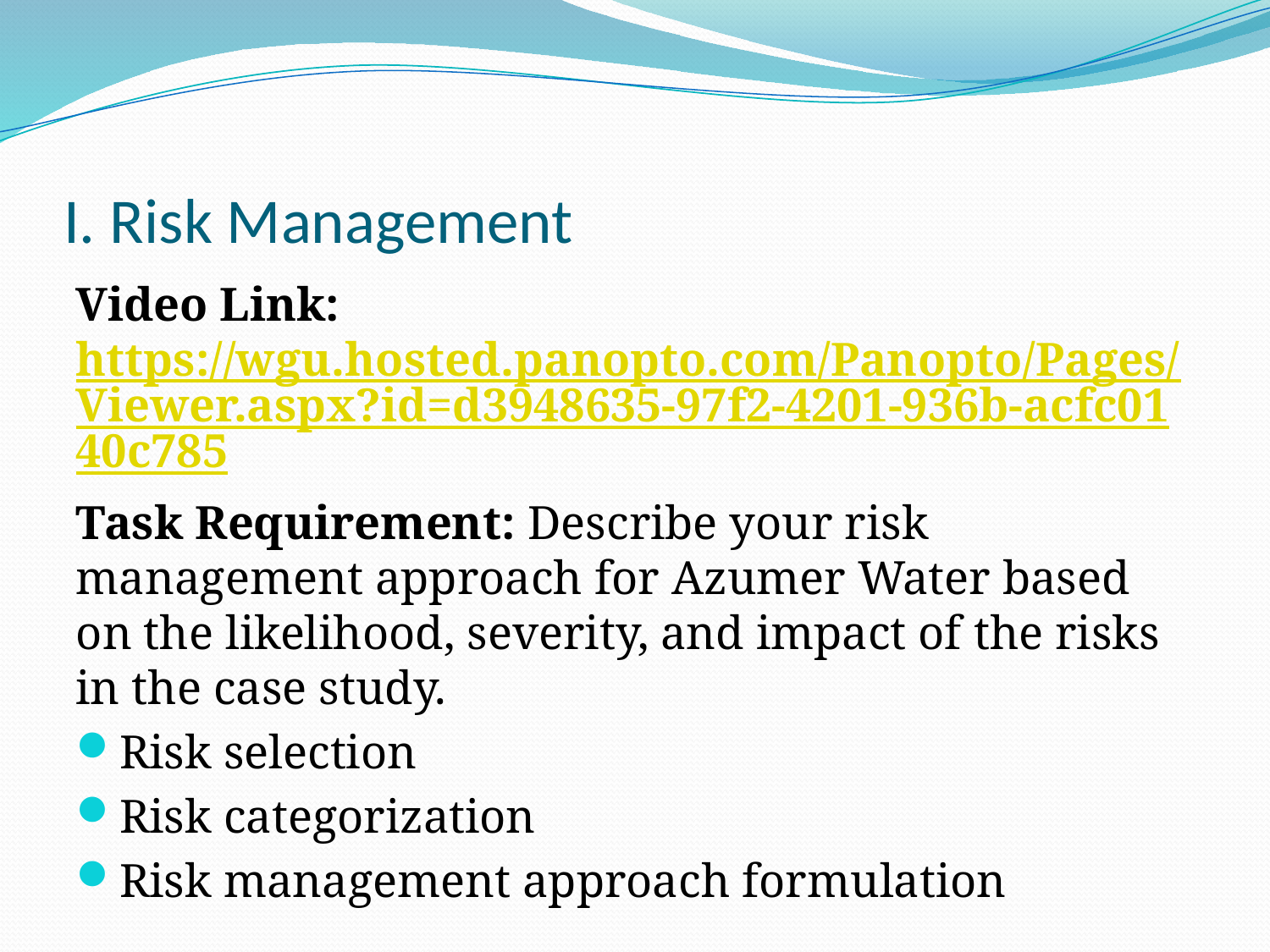

# I. Risk Management
Video Link:  https://wgu.hosted.panopto.com/Panopto/Pages/Viewer.aspx?id=d3948635-97f2-4201-936b-acfc0140c785
Task Requirement: Describe your risk management approach for Azumer Water based on the likelihood, severity, and impact of the risks in the case study.
Risk selection
Risk categorization
Risk management approach formulation